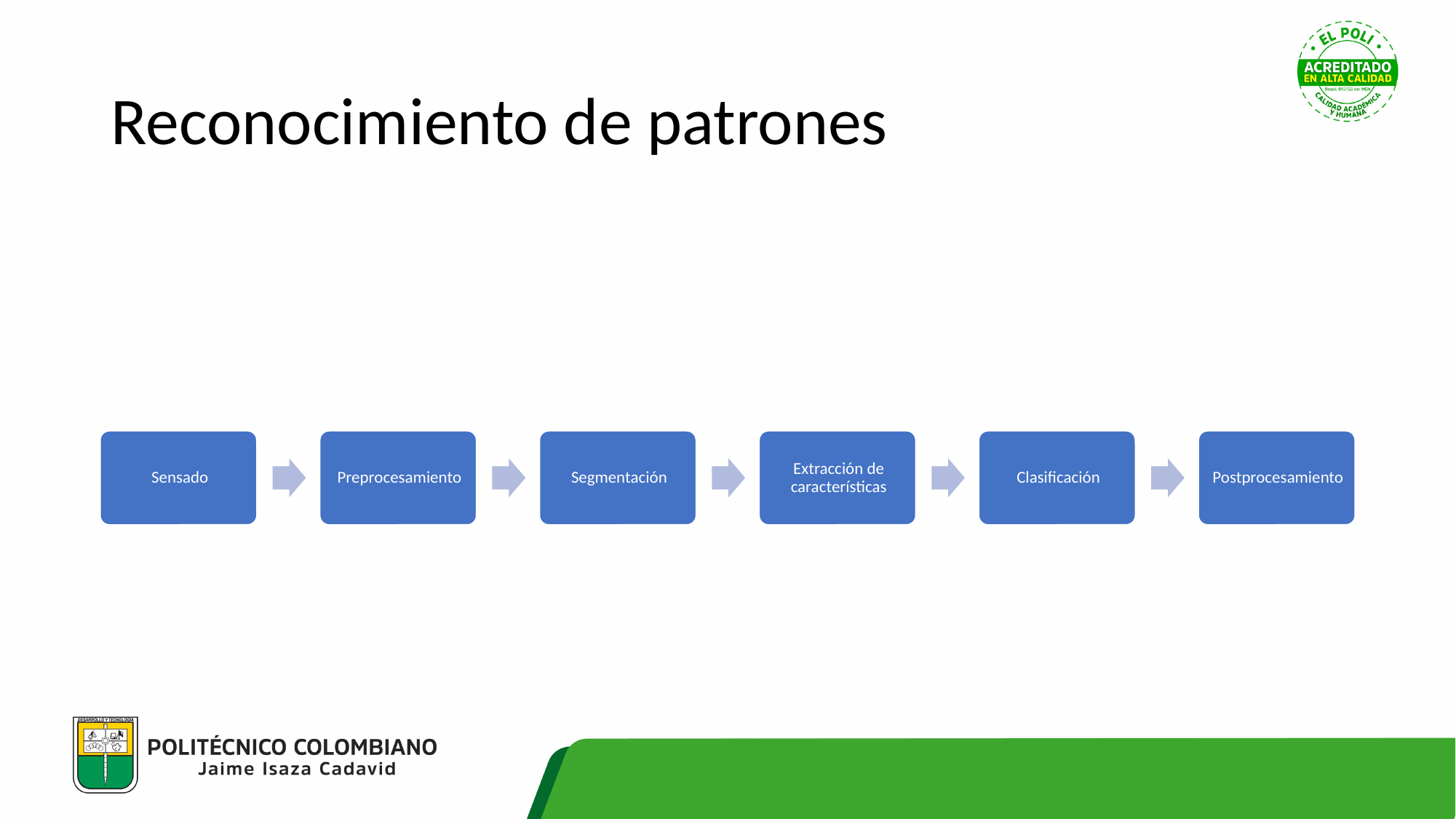

# Reconocimiento de patrones
Sensado

Preprocesamiento

Segmentación

Extracción de características

Clasificación

Postprocesamiento